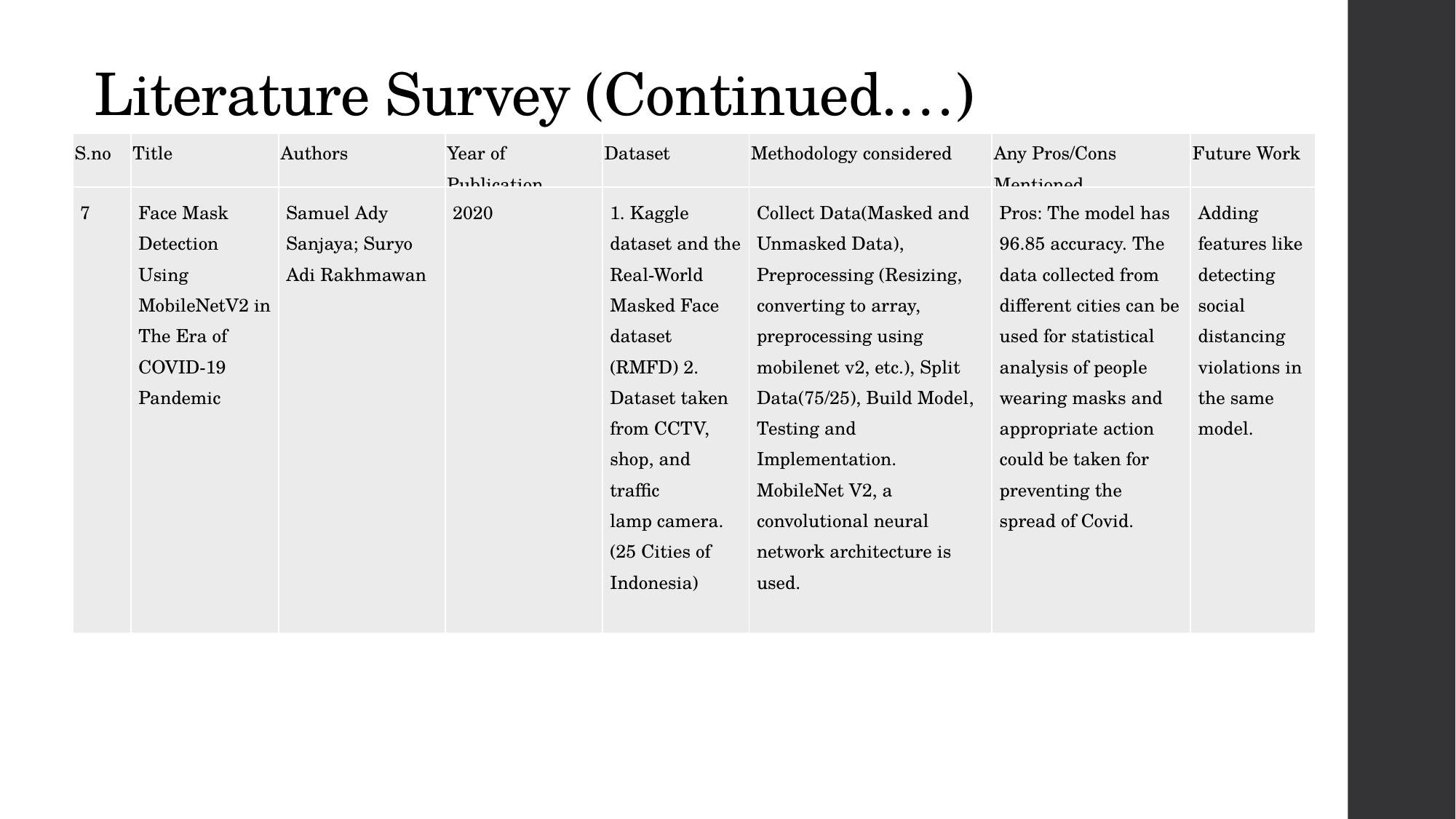

# Literature Survey (Continued.…)
| S.no | Title | Authors | Year of Publication | Dataset | Methodology considered | Any Pros/Cons Mentioned | Future Work |
| --- | --- | --- | --- | --- | --- | --- | --- |
| 7 | Face Mask Detection Using MobileNetV2 in The Era of COVID-19 Pandemic | Samuel Ady Sanjaya; Suryo Adi Rakhmawan | 2020 | 1. Kaggle dataset and the Real-World Masked Face dataset (RMFD) 2. Dataset taken from CCTV, shop, and traffic lamp camera. (25 Cities of Indonesia) | Collect Data(Masked and Unmasked Data), Preprocessing (Resizing, converting to array, preprocessing using mobilenet v2, etc.), Split Data(75/25), Build Model, Testing and Implementation. MobileNet V2, a convolutional neural network architecture is used. | Pros: The model has 96.85 accuracy. The data collected from different cities can be used for statistical analysis of people wearing masks and appropriate action could be taken for preventing the spread of Covid. | Adding features like detecting social distancing violations in the same model. |
| --- | --- | --- | --- | --- | --- | --- | --- |